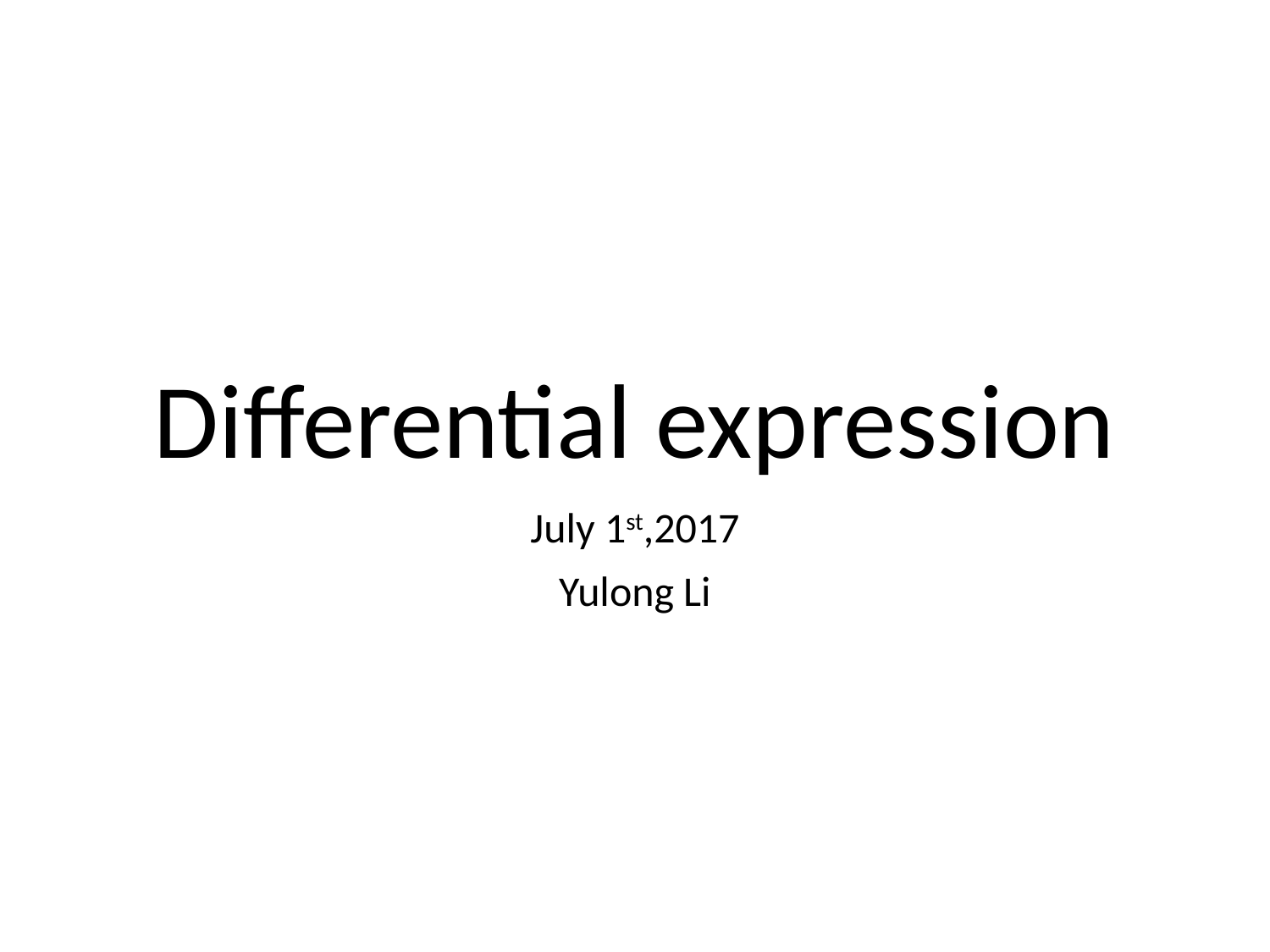

# Differential expression
July 1st,2017
Yulong Li